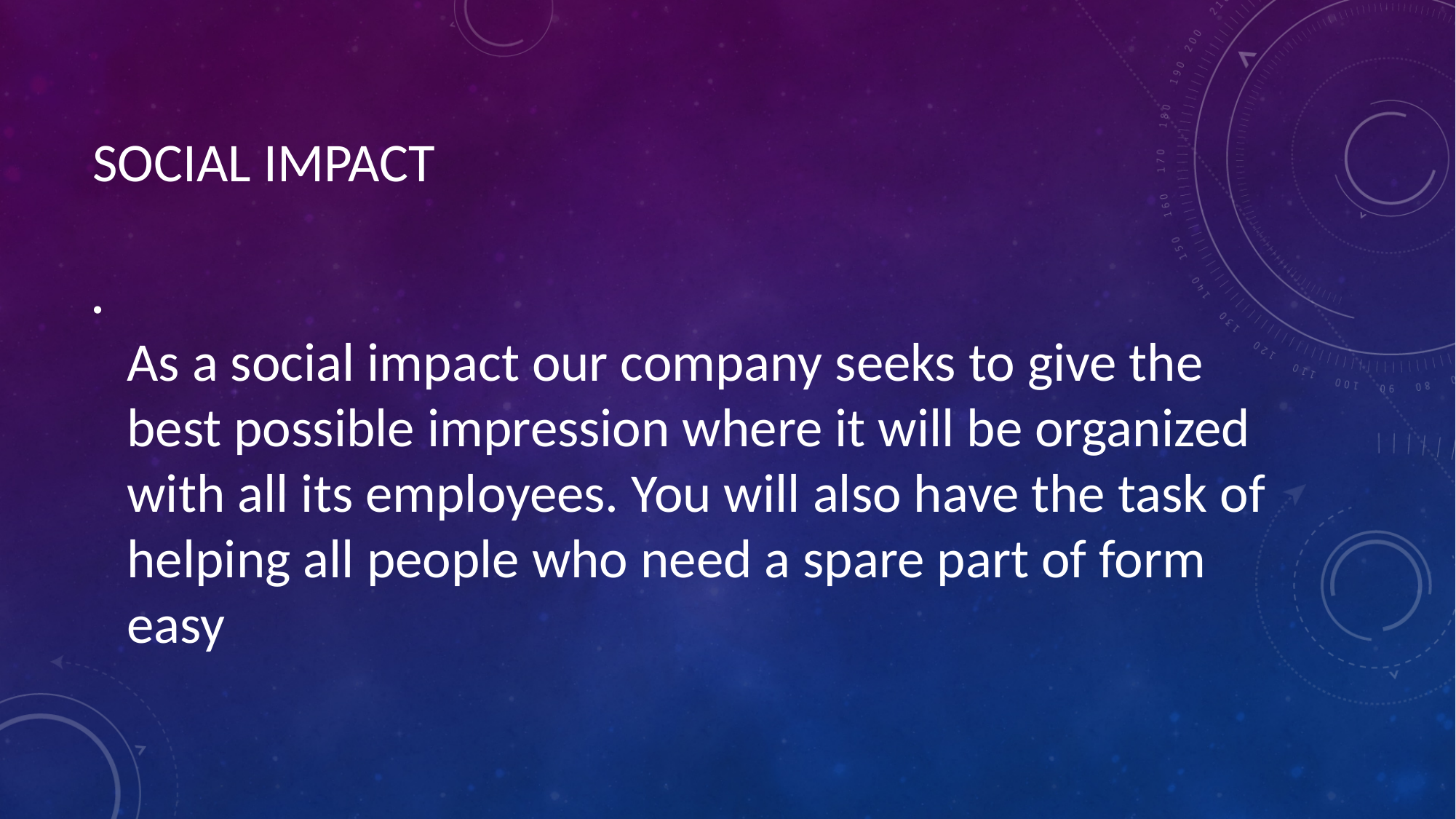

# SOCIAL IMPACT
As a social impact our company seeks to give the best possible impression where it will be organized with all its employees. You will also have the task of helping all people who need a spare part of form easy